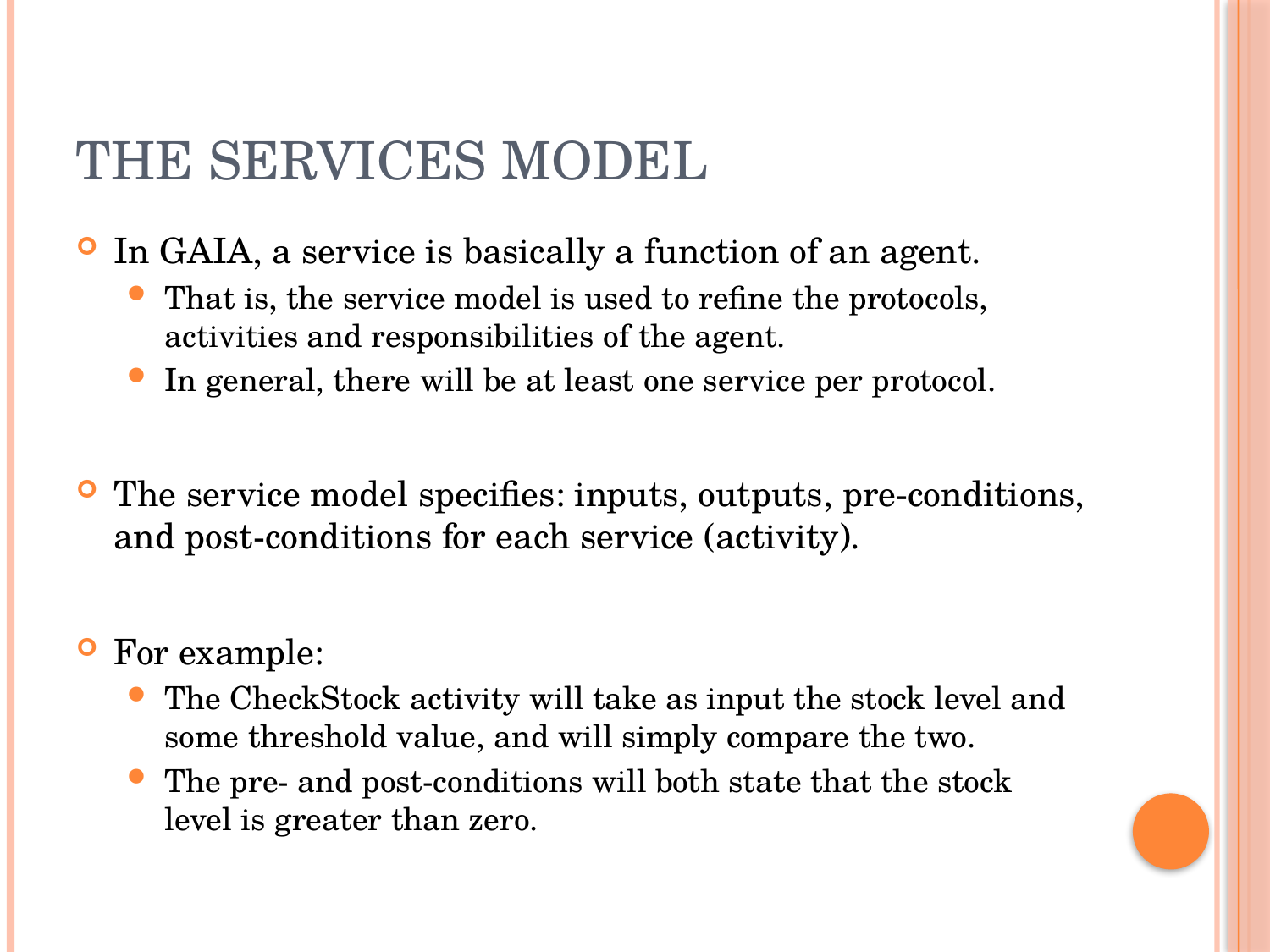

# The Services Model
In GAIA, a service is basically a function of an agent.
That is, the service model is used to refine the protocols, activities and responsibilities of the agent.
In general, there will be at least one service per protocol.

The service model specifies: inputs, outputs, pre-conditions, and post-conditions for each service (activity).

For example:
The CheckStock activity will take as input the stock level and some threshold value, and will simply compare the two.
The pre- and post-conditions will both state that the stock level is greater than zero.